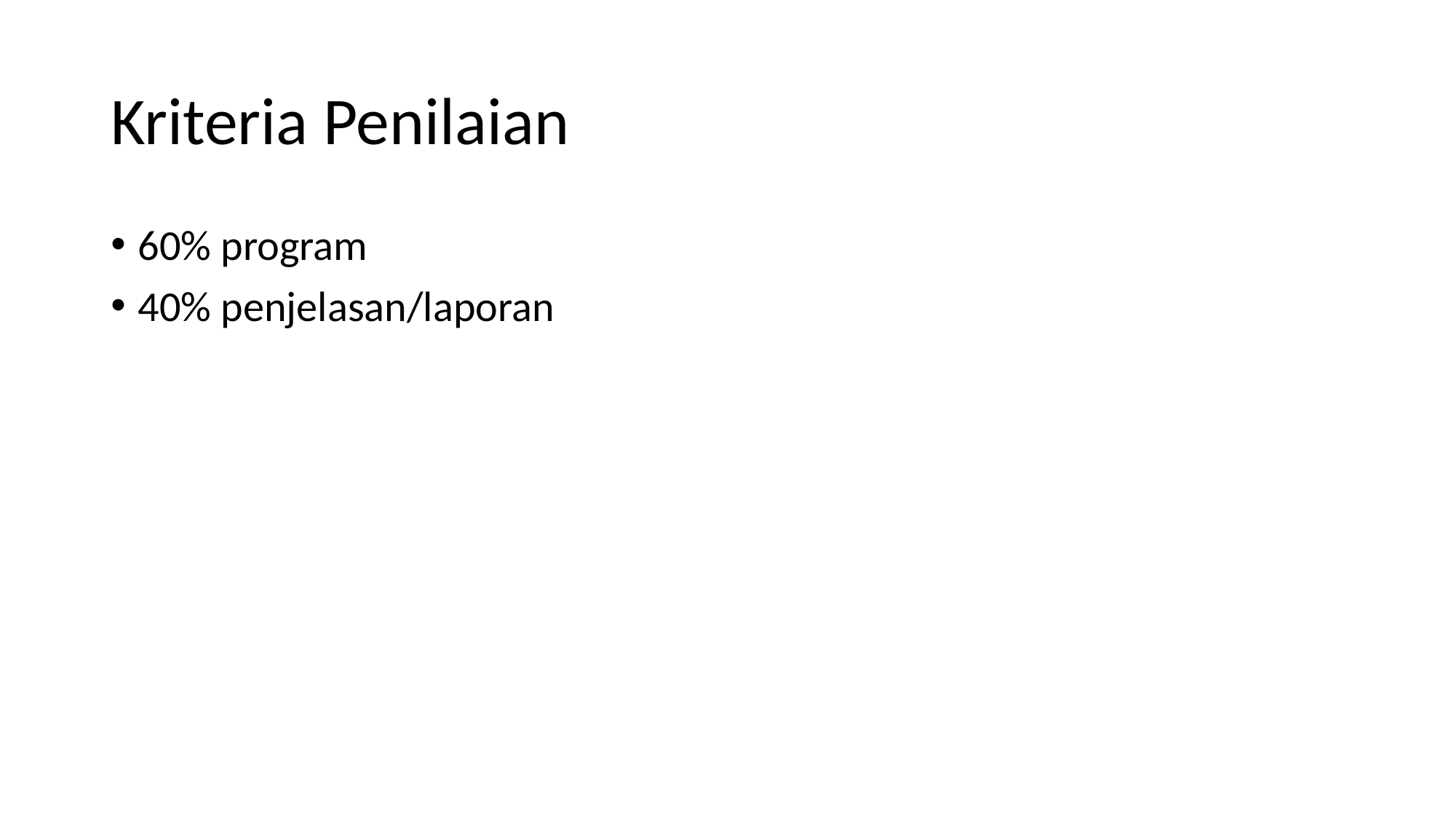

# Kriteria Penilaian
60% program
40% penjelasan/laporan